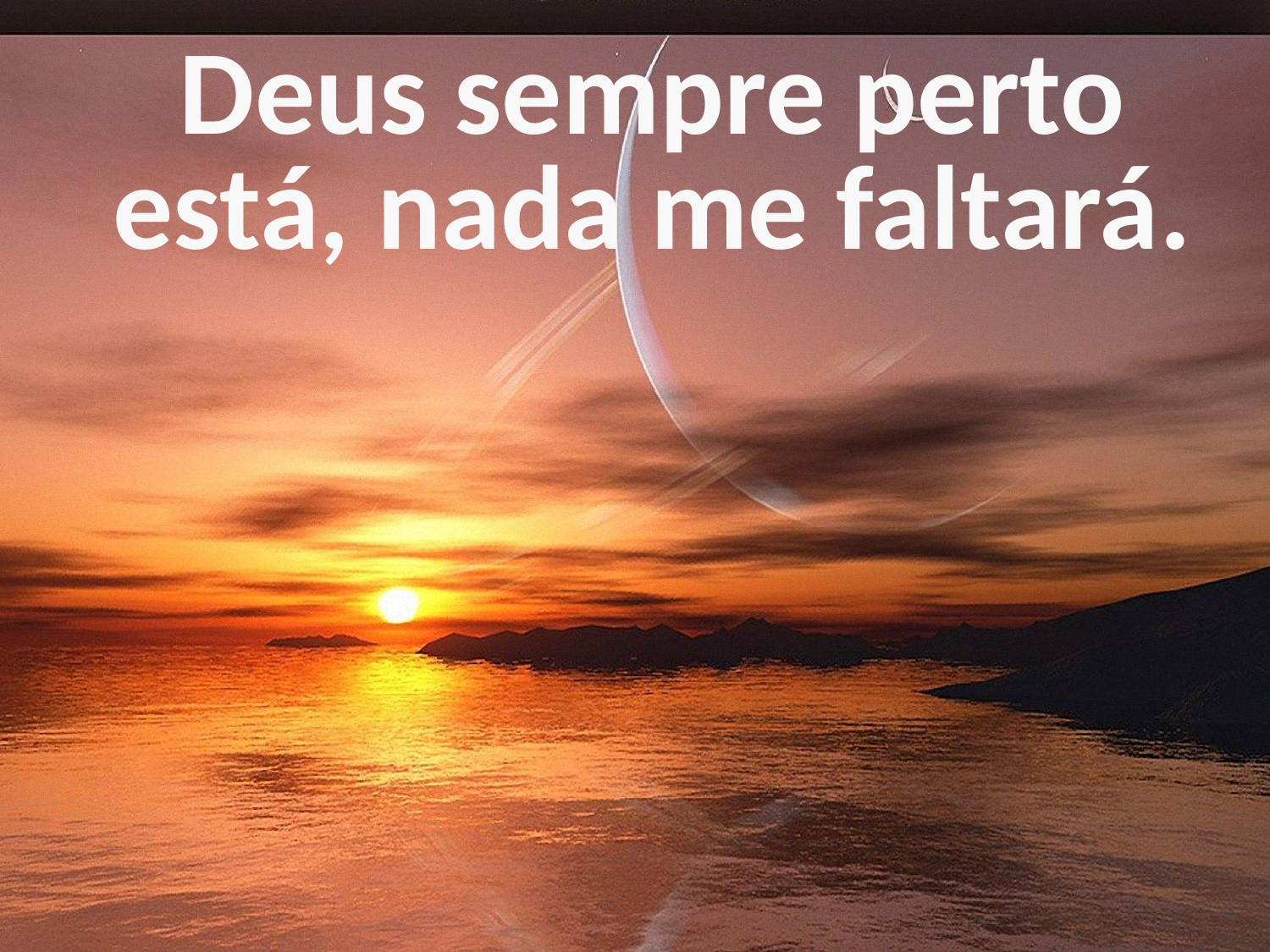

Deus sempre perto está, nada me faltará.